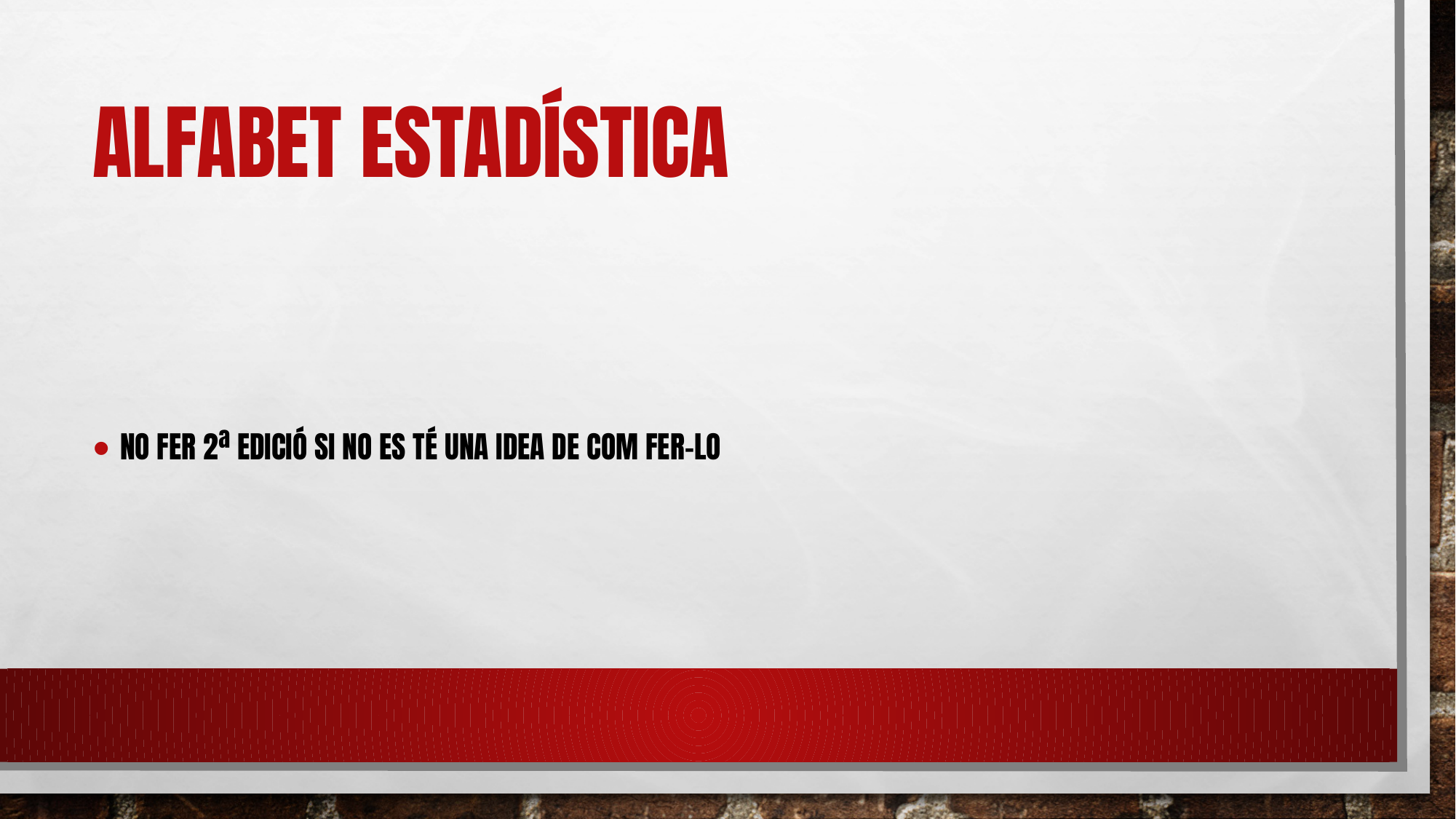

# Alfabet Estadística
No fer 2ª edició si no es té una idea de com fer-lo